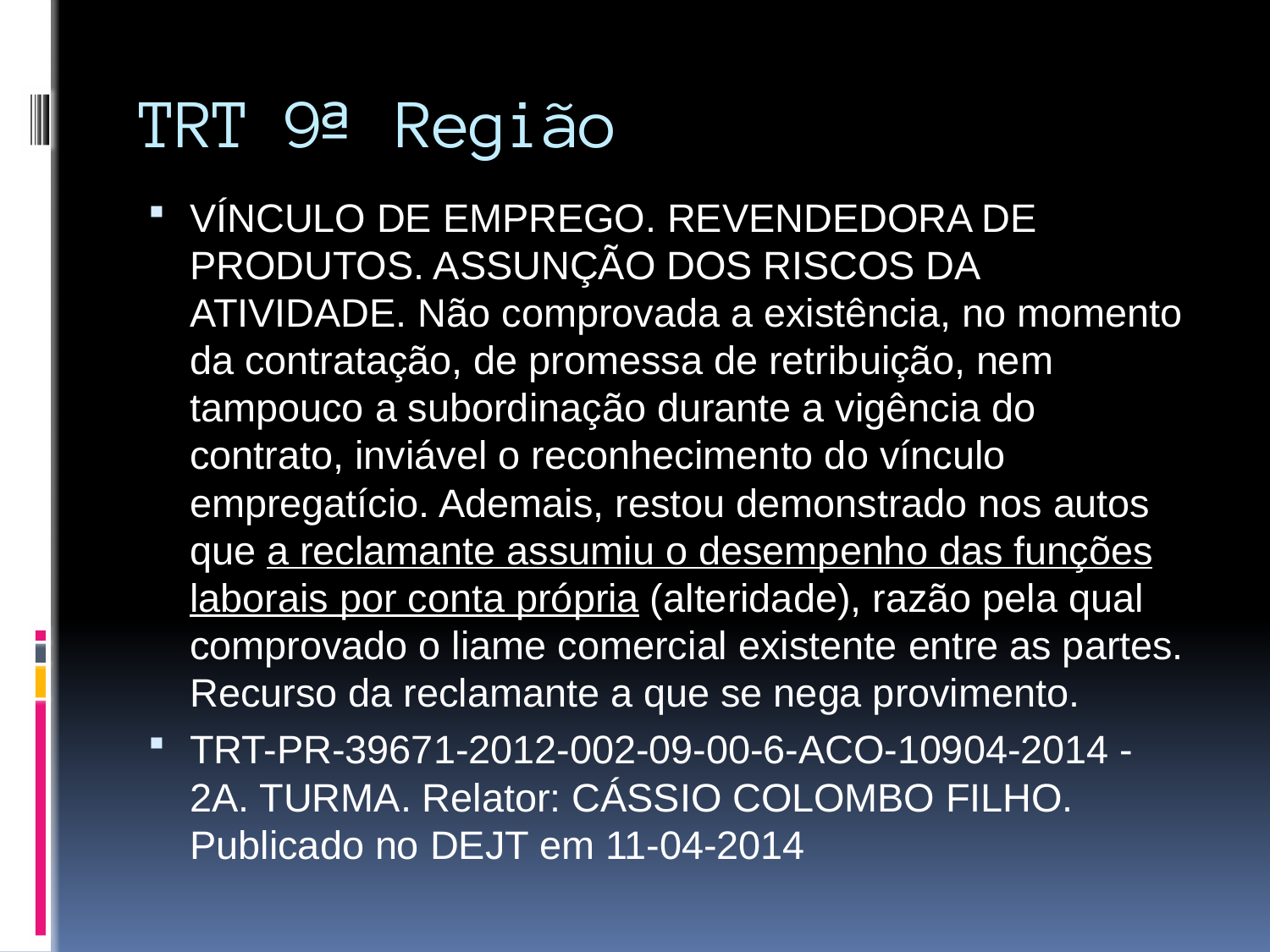

# TRT 9ª Região
VÍNCULO DE EMPREGO. REVENDEDORA DE PRODUTOS. ASSUNÇÃO DOS RISCOS DA ATIVIDADE. Não comprovada a existência, no momento da contratação, de promessa de retribuição, nem tampouco a subordinação durante a vigência do contrato, inviável o reconhecimento do vínculo empregatício. Ademais, restou demonstrado nos autos que a reclamante assumiu o desempenho das funções laborais por conta própria (alteridade), razão pela qual comprovado o liame comercial existente entre as partes. Recurso da reclamante a que se nega provimento.
TRT-PR-39671-2012-002-09-00-6-ACO-10904-2014 - 2A. TURMA. Relator: CÁSSIO COLOMBO FILHO. Publicado no DEJT em 11-04-2014